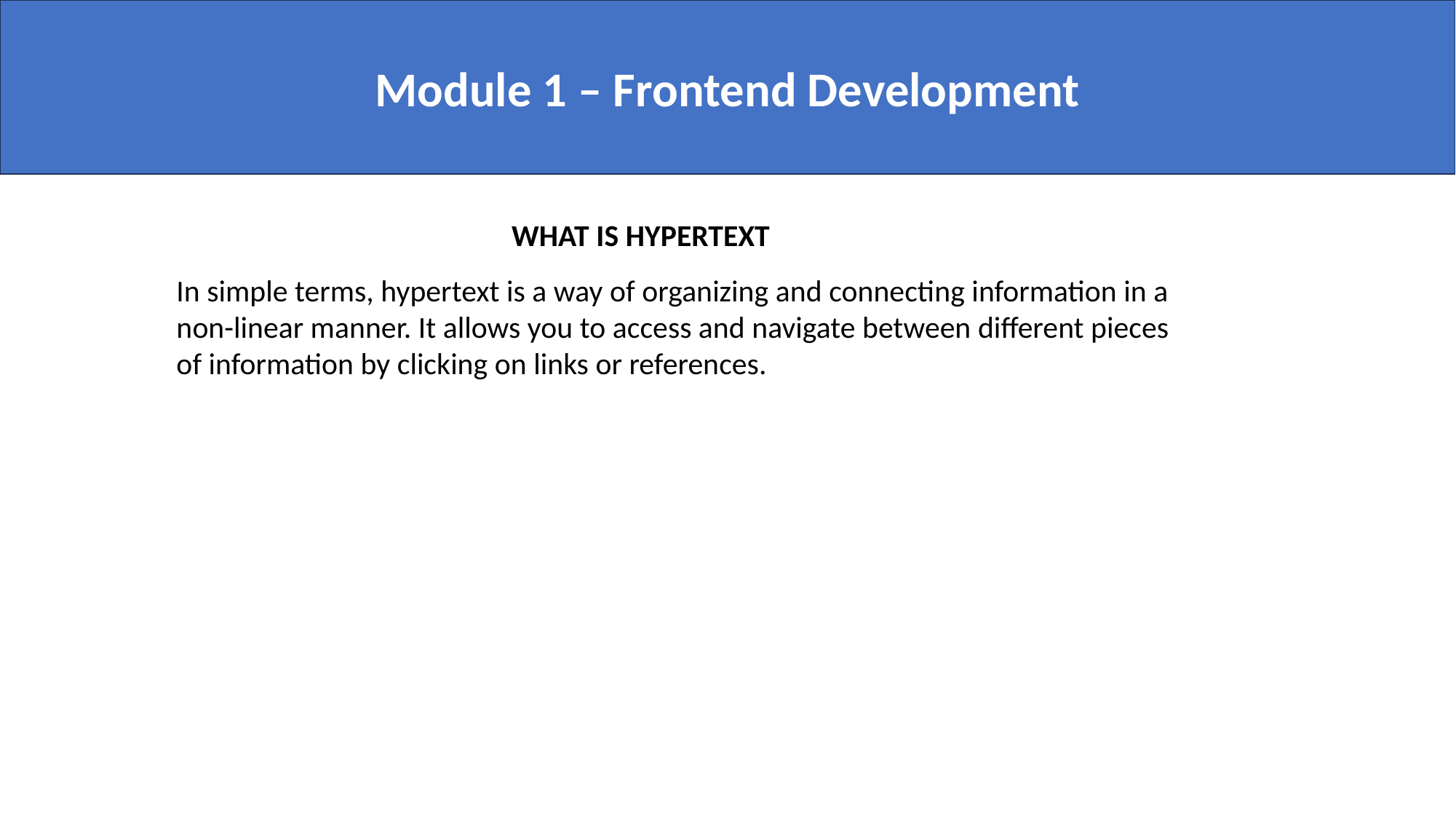

Module 1 – Frontend Development
WHAT IS HYPERTEXT
In simple terms, hypertext is a way of organizing and connecting information in a non-linear manner. It allows you to access and navigate between different pieces of information by clicking on links or references.